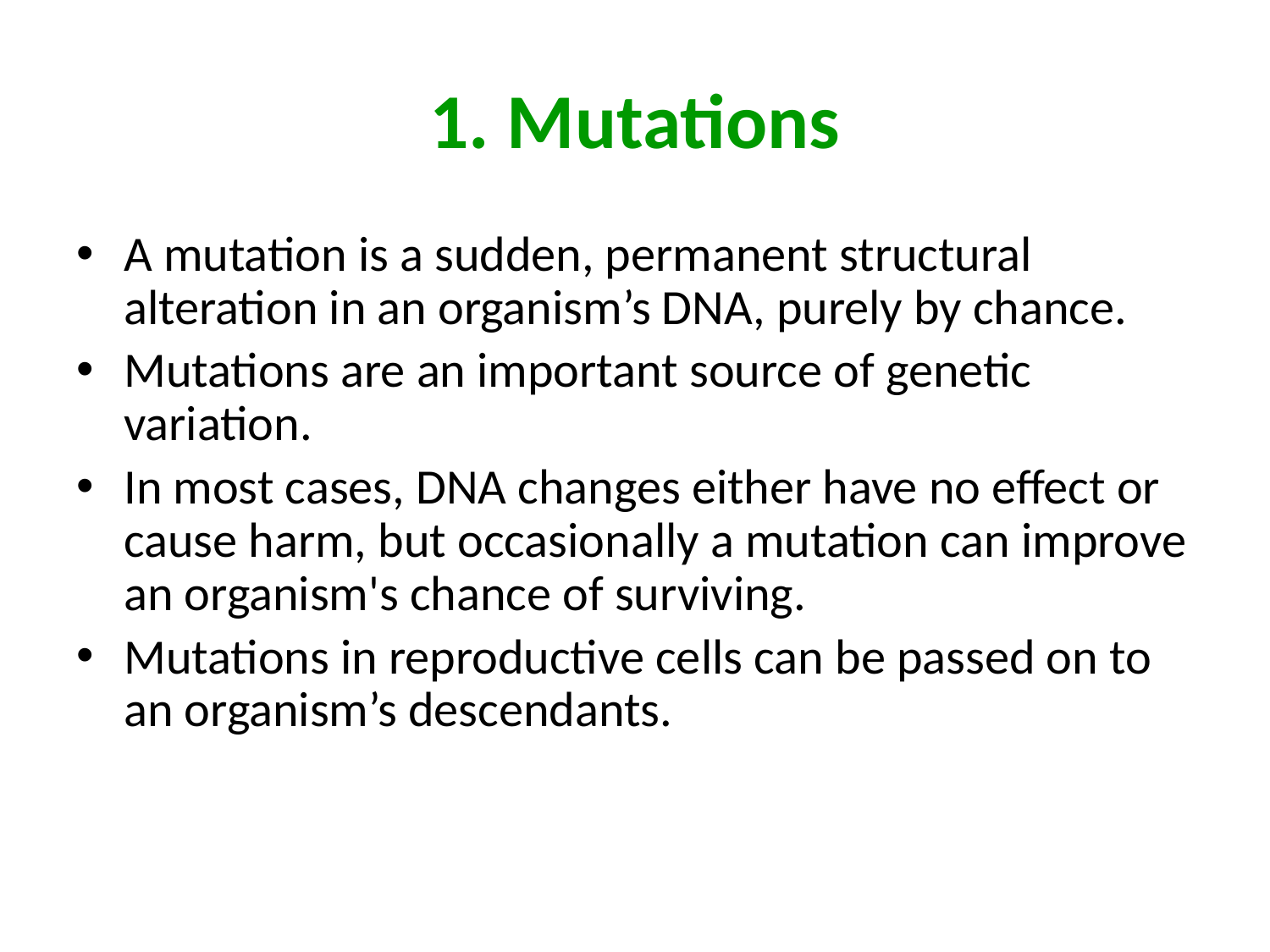

# 1. Mutations
A mutation is a sudden, permanent structural alteration in an organism’s DNA, purely by chance.
Mutations are an important source of genetic variation.
In most cases, DNA changes either have no effect or cause harm, but occasionally a mutation can improve an organism's chance of surviving.
Mutations in reproductive cells can be passed on to an organism’s descendants.